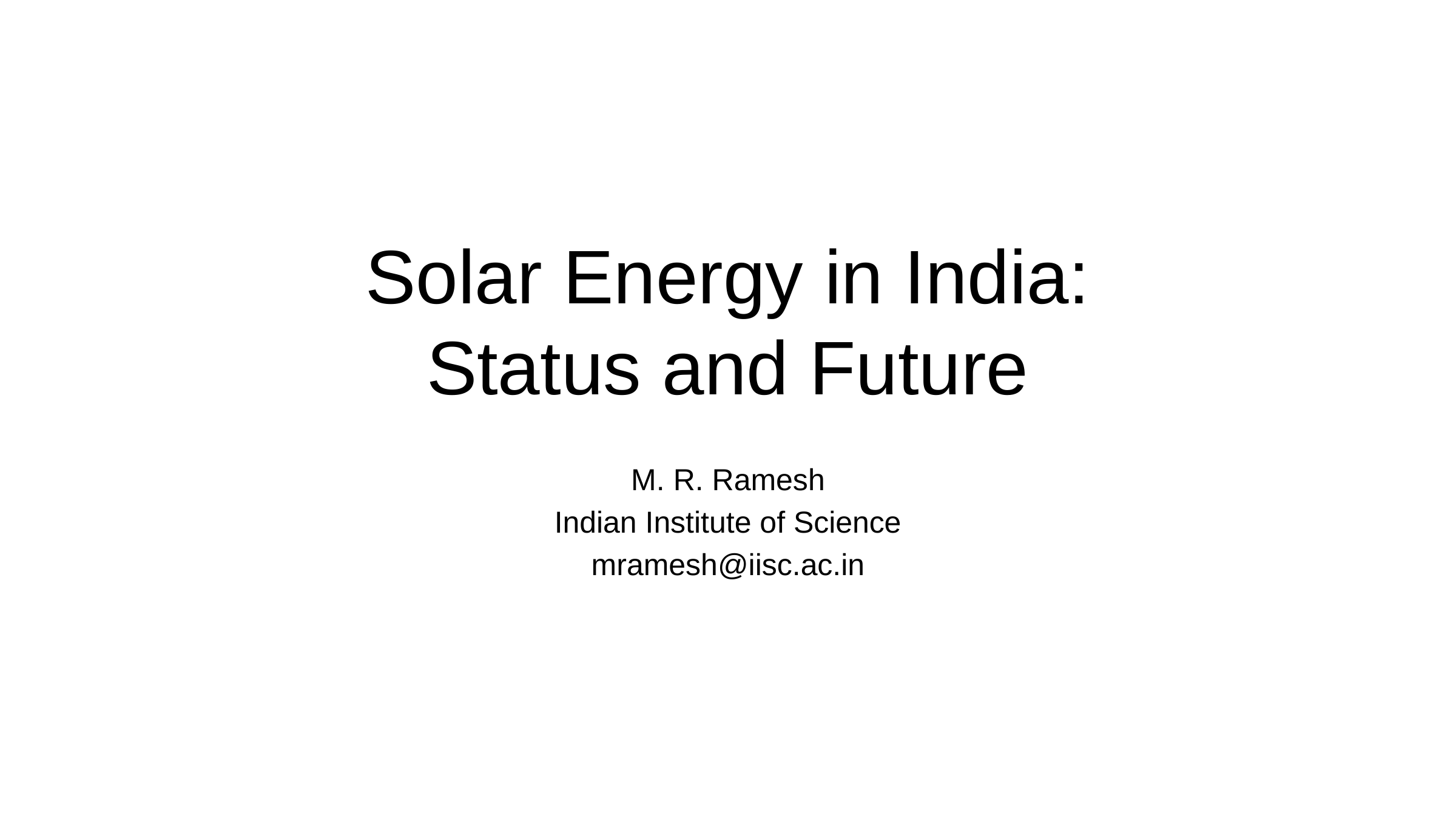

# Solar Energy in India: Status and Future
M. R. Ramesh
Indian Institute of Science
mramesh@iisc.ac.in